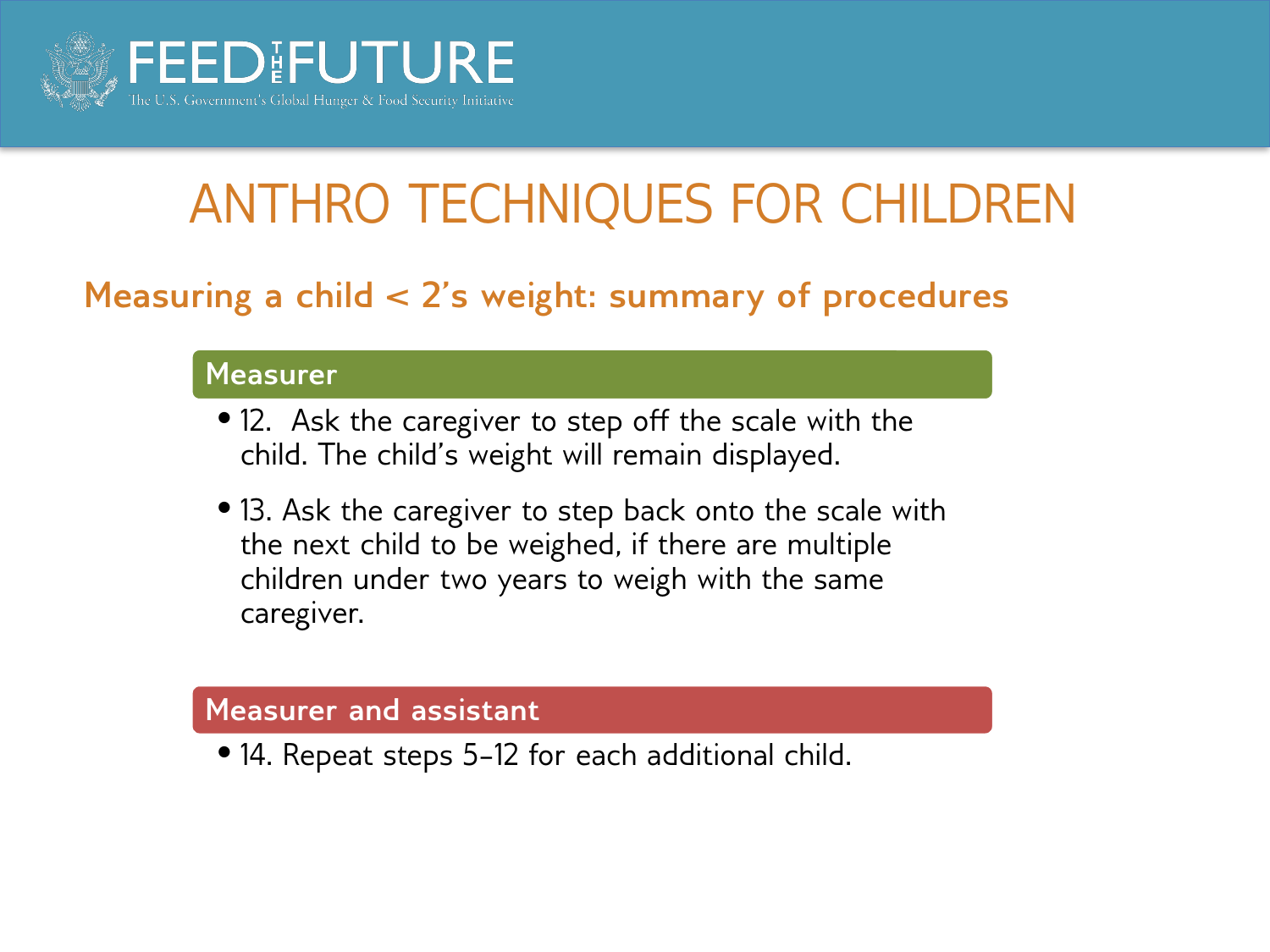

# ANTHRO TECHNIQUES FOR CHILDREN
Measuring a child < 2’s weight: summary of procedures
Measurer
12.  Ask the caregiver to step off the scale with the child. The child’s weight will remain displayed.
13. Ask the caregiver to step back onto the scale with the next child to be weighed, if there are multiple children under two years to weigh with the same caregiver.

Measurer and assistant
14. Repeat steps 5–12 for each additional child.